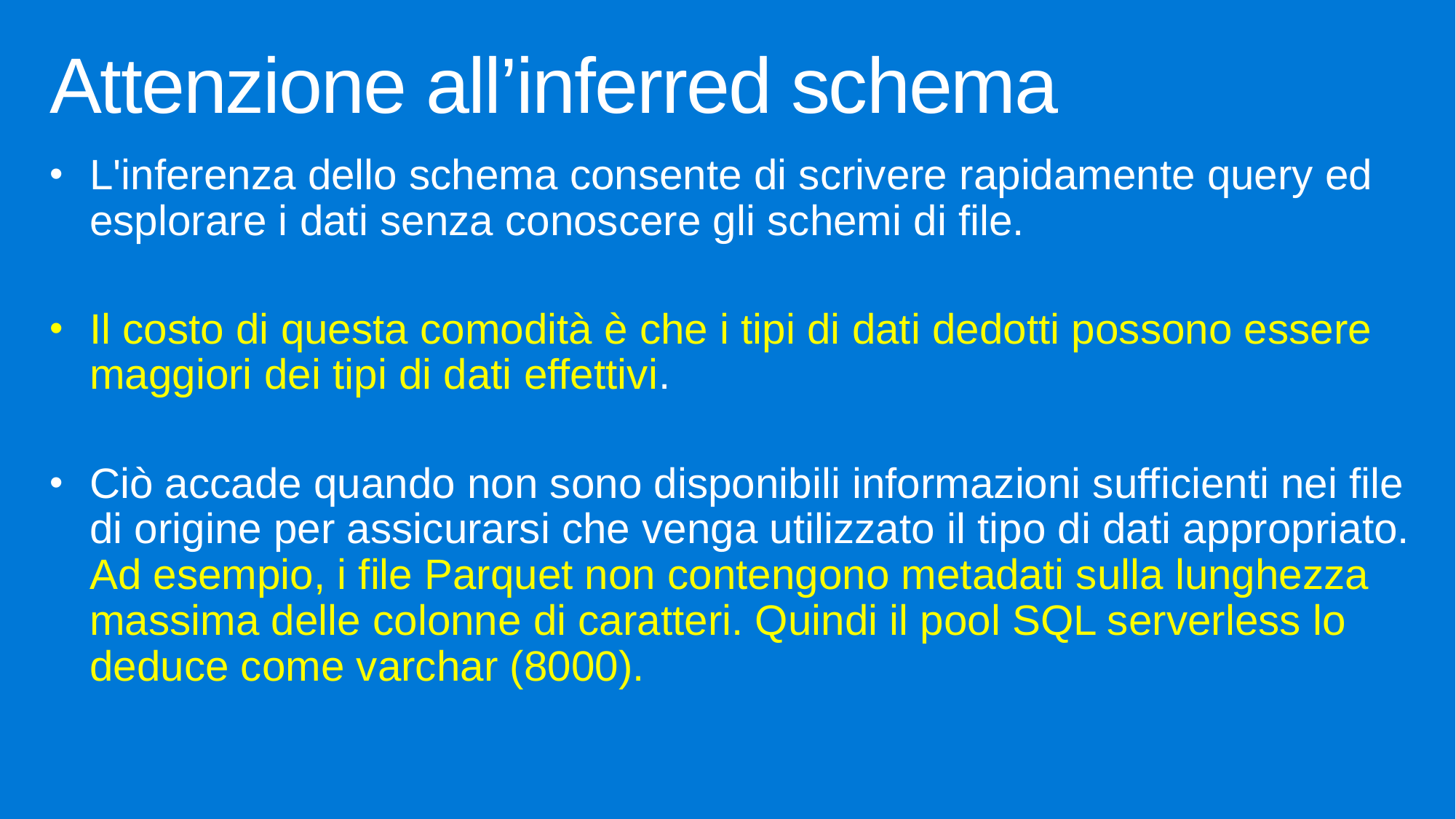

# Attenzione all’inferred schema
L'inferenza dello schema consente di scrivere rapidamente query ed esplorare i dati senza conoscere gli schemi di file.

Il costo di questa comodità è che i tipi di dati dedotti possono essere maggiori dei tipi di dati effettivi.

Ciò accade quando non sono disponibili informazioni sufficienti nei file di origine per assicurarsi che venga utilizzato il tipo di dati appropriato. Ad esempio, i file Parquet non contengono metadati sulla lunghezza massima delle colonne di caratteri. Quindi il pool SQL serverless lo deduce come varchar (8000).